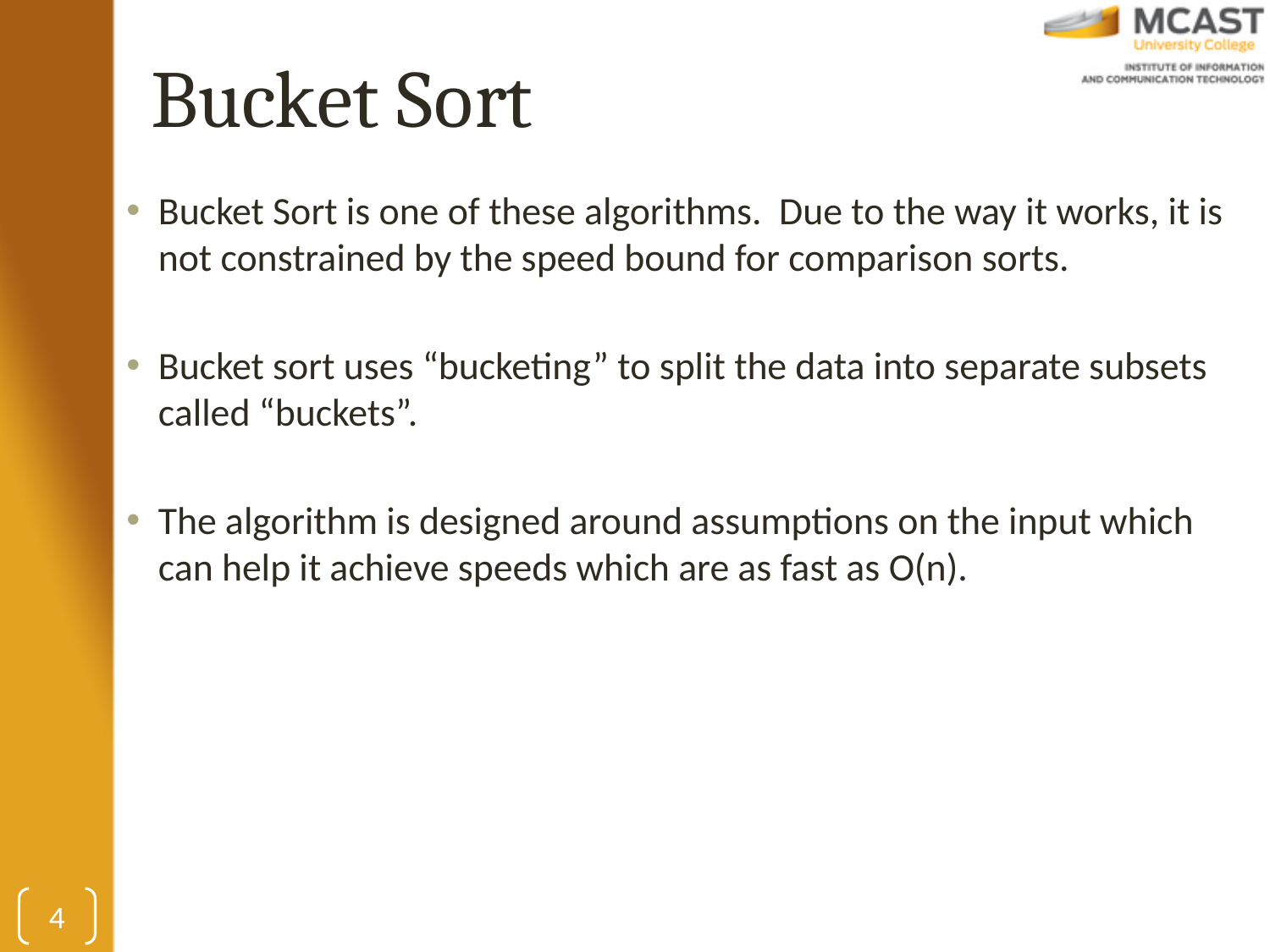

# Bucket Sort
Bucket Sort is one of these algorithms.  Due to the way it works, it is not constrained by the speed bound for comparison sorts.

Bucket sort uses “bucketing” to split the data into separate subsets called “buckets”.

The algorithm is designed around assumptions on the input which can help it achieve speeds which are as fast as O(n).
4